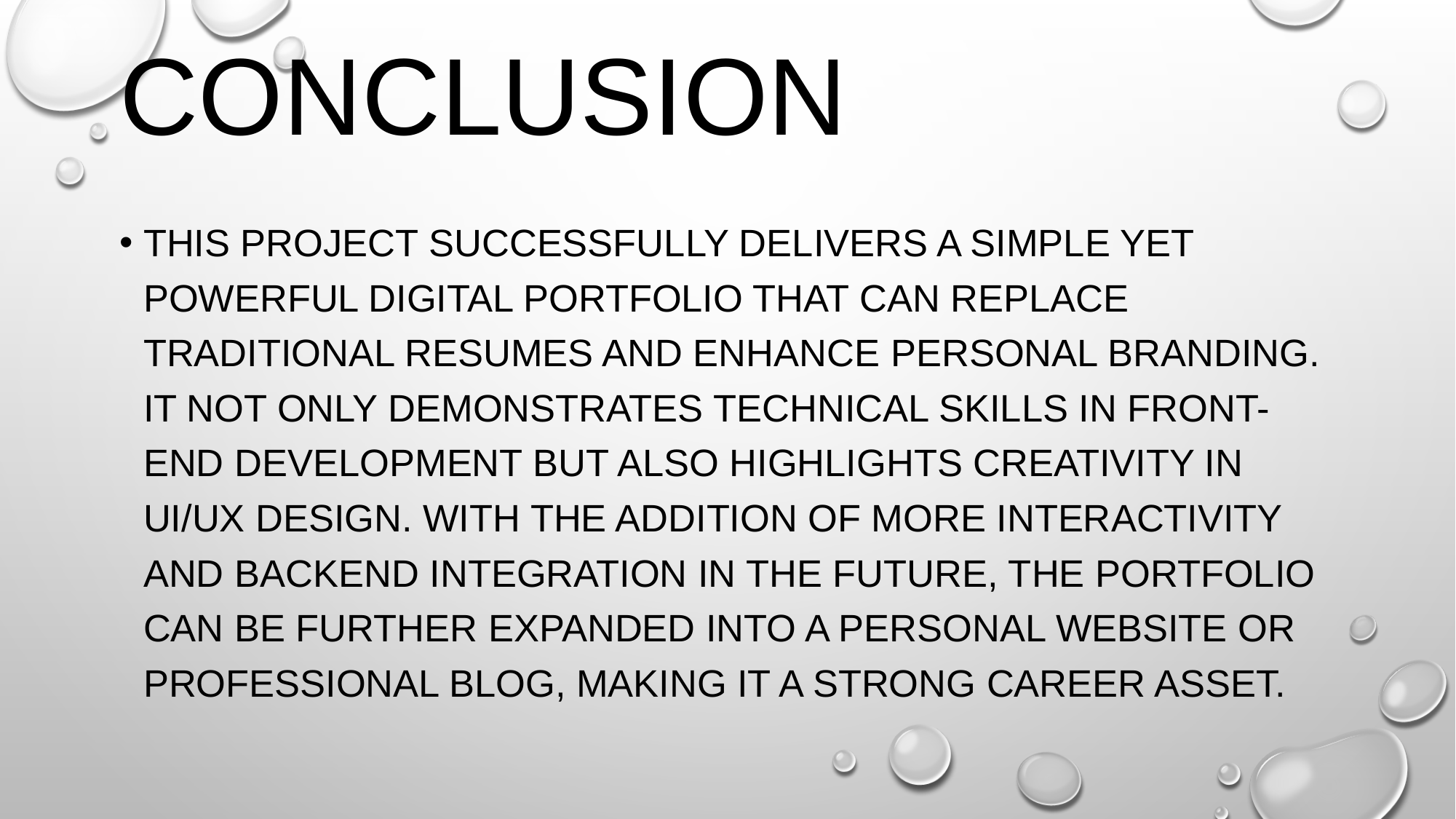

# CONCLUSION

This project successfully delivers a simple yet powerful digital portfolio that can replace traditional resumes and enhance personal branding. It not only demonstrates technical skills in front-end development but also highlights creativity in UI/UX design. With the addition of more interactivity and backend integration in the future, the portfolio can be further expanded into a personal website or professional blog, making it a strong career asset.